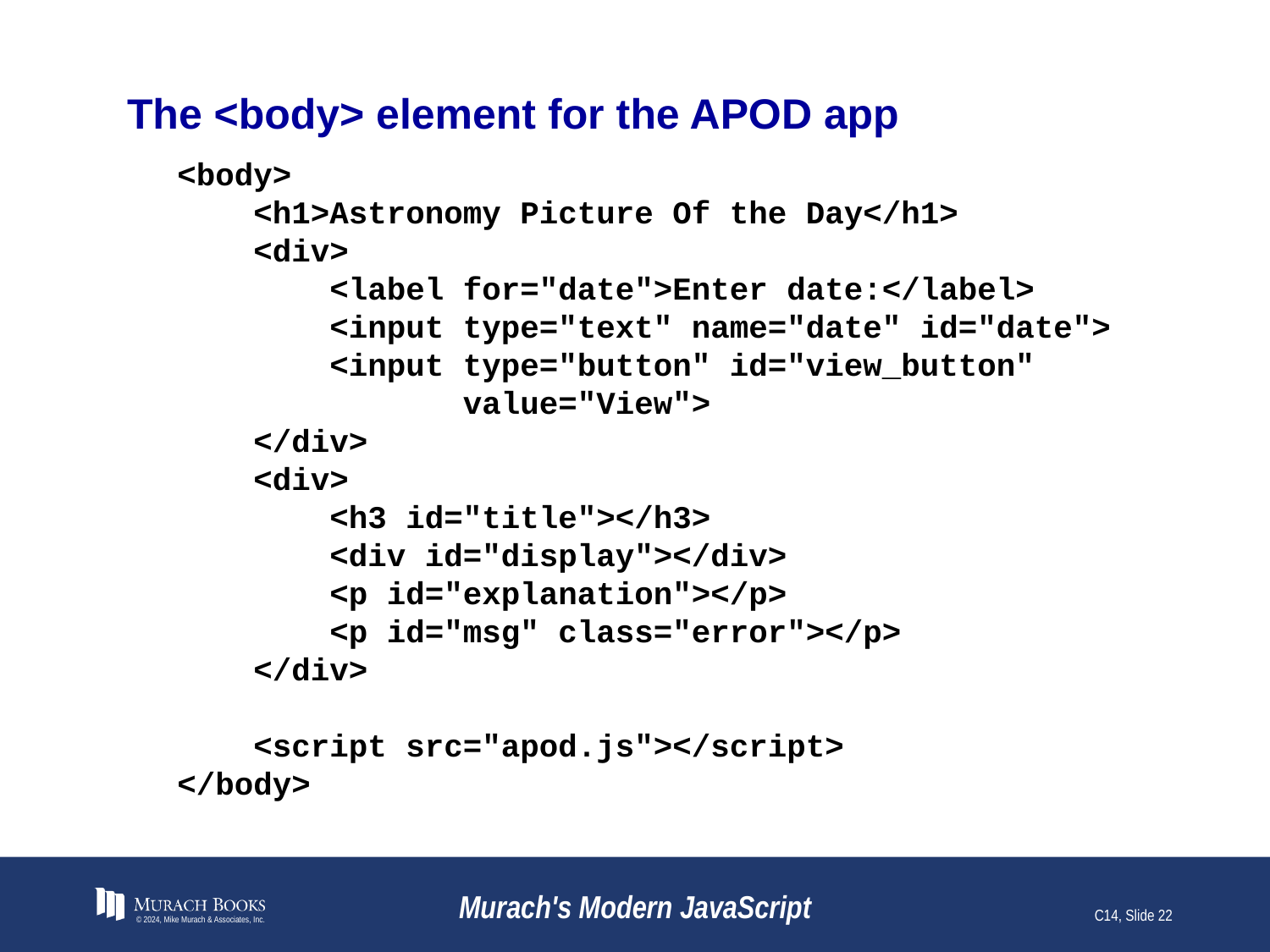

# The <body> element for the APOD app
<body>
    <h1>Astronomy Picture Of the Day</h1>
    <div>
        <label for="date">Enter date:</label>
        <input type="text" name="date" id="date">
        <input type="button" id="view_button"
               value="View">
    </div>
    <div>
        <h3 id="title"></h3>
        <div id="display"></div>
        <p id="explanation"></p>
        <p id="msg" class="error"></p>
    </div>

    <script src="apod.js"></script>
</body>

© 2024, Mike Murach & Associates, Inc.
Murach's Modern JavaScript

C14, Slide 22